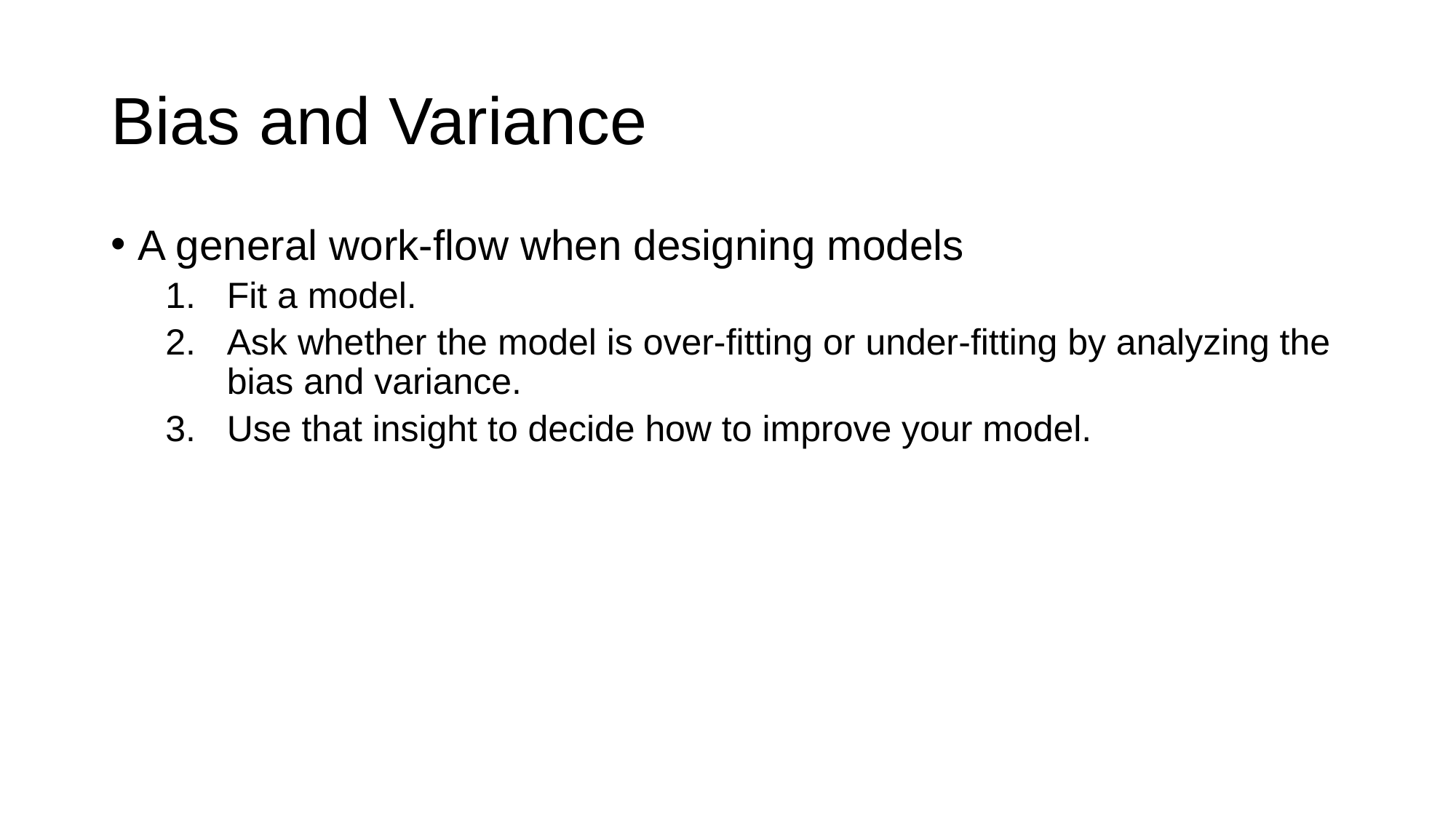

# Bias and Variance
A general work-flow when designing models
Fit a model.
Ask whether the model is over-fitting or under-fitting by analyzing the bias and variance.
Use that insight to decide how to improve your model.